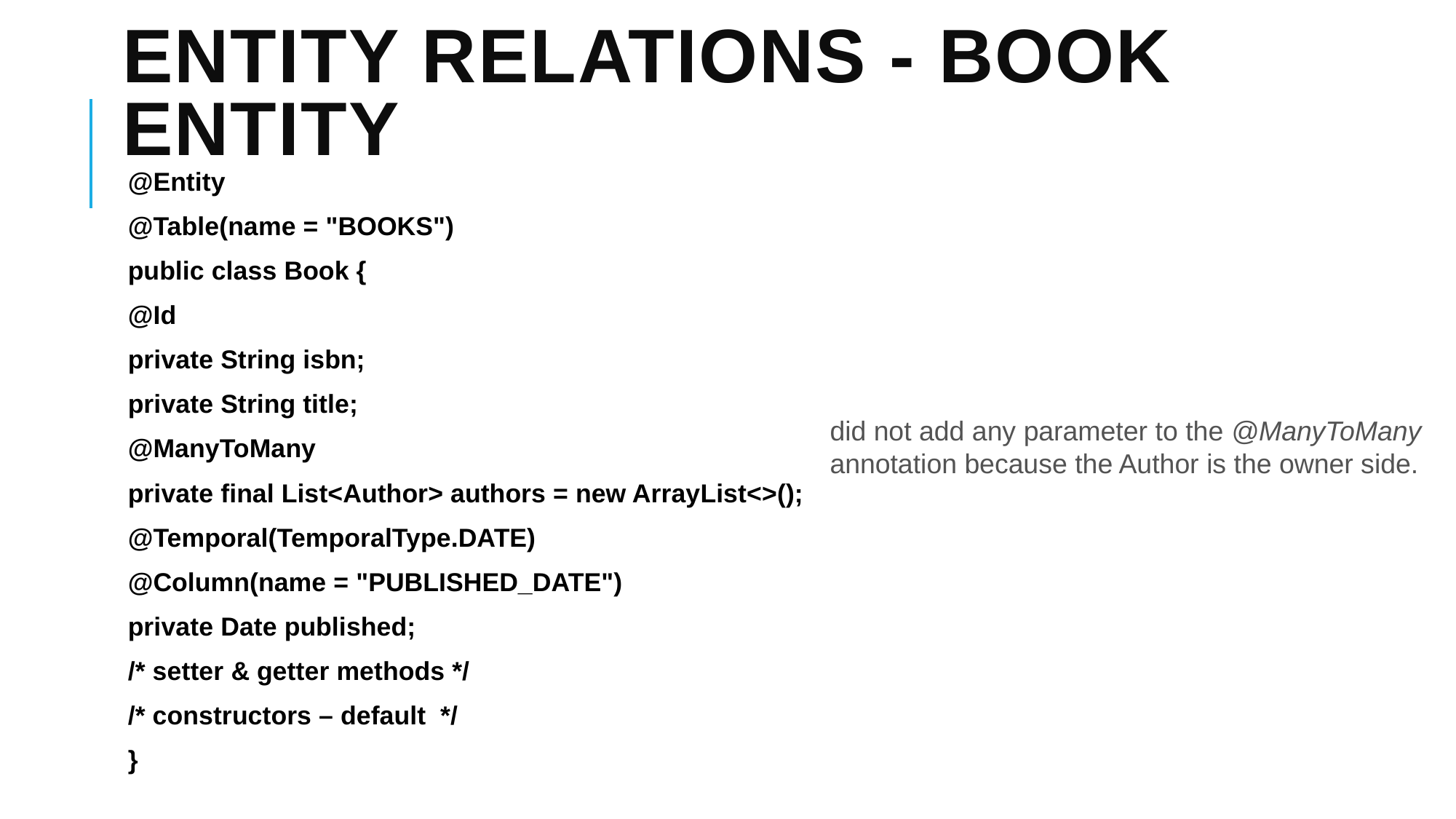

# Entity relations - Book entity
@Entity
@Table(name = "BOOKS")
public class Book {
@Id
private String isbn;
private String title;
@ManyToMany
private final List<Author> authors = new ArrayList<>();
@Temporal(TemporalType.DATE)
@Column(name = "PUBLISHED_DATE")
private Date published;
/* setter & getter methods */
/* constructors – default  */
}

did not add any parameter to the @ManyToMany annotation because the Author is the owner side.